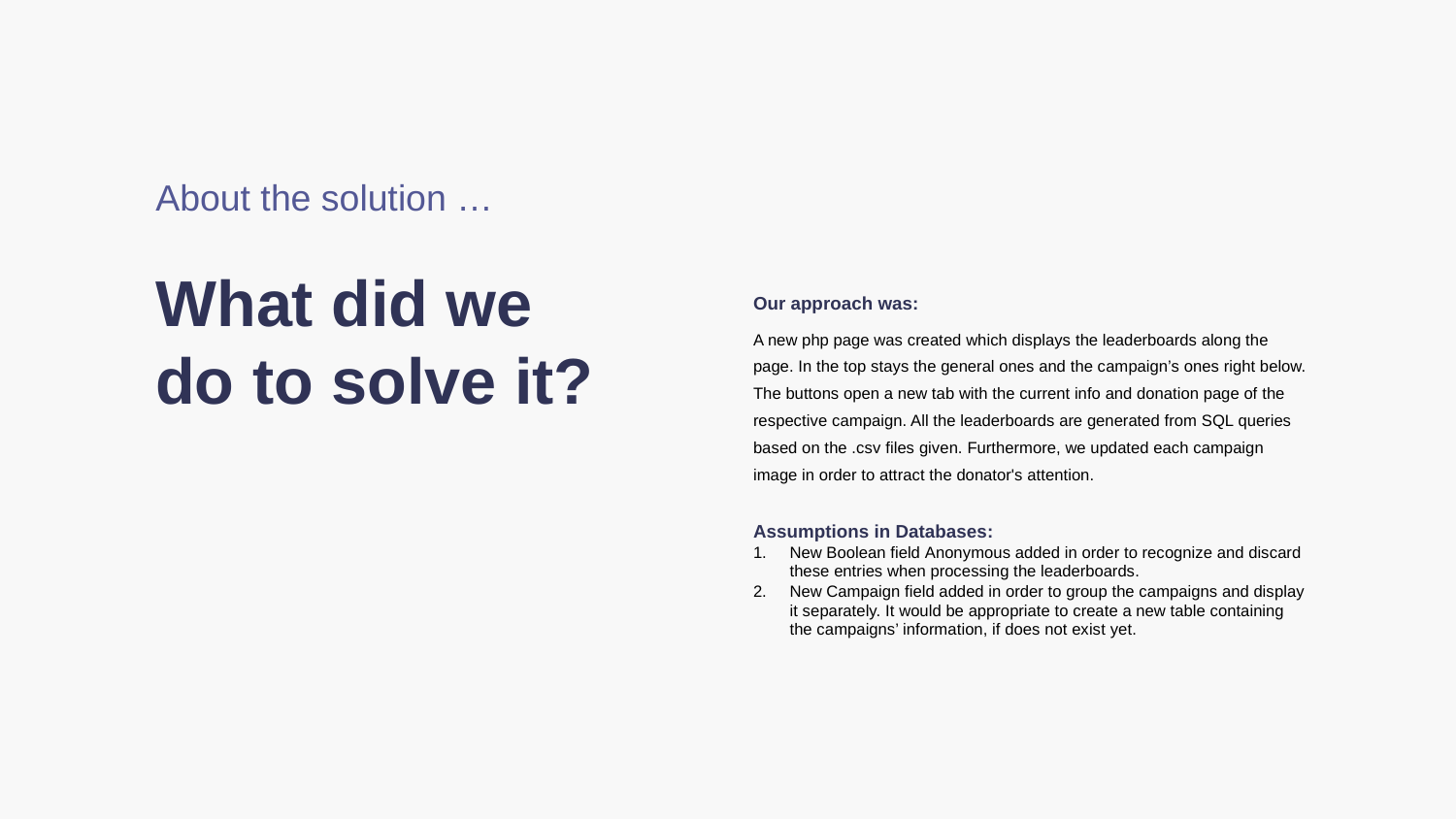

About the solution …
What did we do to solve it?
Our approach was:
A new php page was created which displays the leaderboards along the page. In the top stays the general ones and the campaign’s ones right below. The buttons open a new tab with the current info and donation page of the respective campaign. All the leaderboards are generated from SQL queries based on the .csv files given. Furthermore, we updated each campaign image in order to attract the donator's attention.

Assumptions in Databases:
New Boolean field Anonymous added in order to recognize and discard these entries when processing the leaderboards.
New Campaign field added in order to group the campaigns and display it separately. It would be appropriate to create a new table containing the campaigns’ information, if does not exist yet.